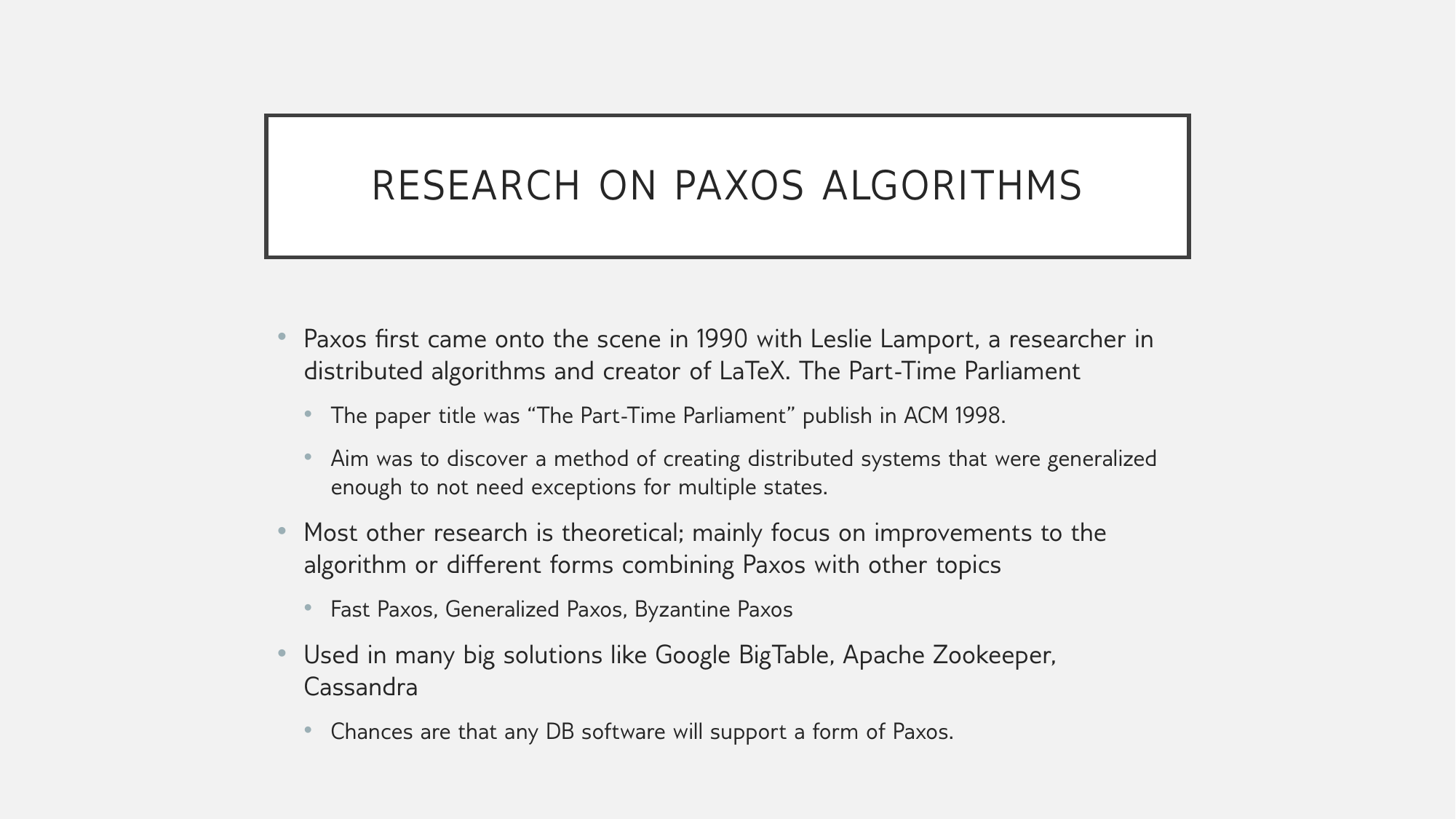

# Research on Paxos Algorithms
Paxos first came onto the scene in 1990 with Leslie Lamport, a researcher in distributed algorithms and creator of LaTeX. The Part-Time Parliament
The paper title was “The Part-Time Parliament” publish in ACM 1998.
Aim was to discover a method of creating distributed systems that were generalized enough to not need exceptions for multiple states.
Most other research is theoretical; mainly focus on improvements to the algorithm or different forms combining Paxos with other topics
Fast Paxos, Generalized Paxos, Byzantine Paxos
Used in many big solutions like Google BigTable, Apache Zookeeper, Cassandra
Chances are that any DB software will support a form of Paxos.